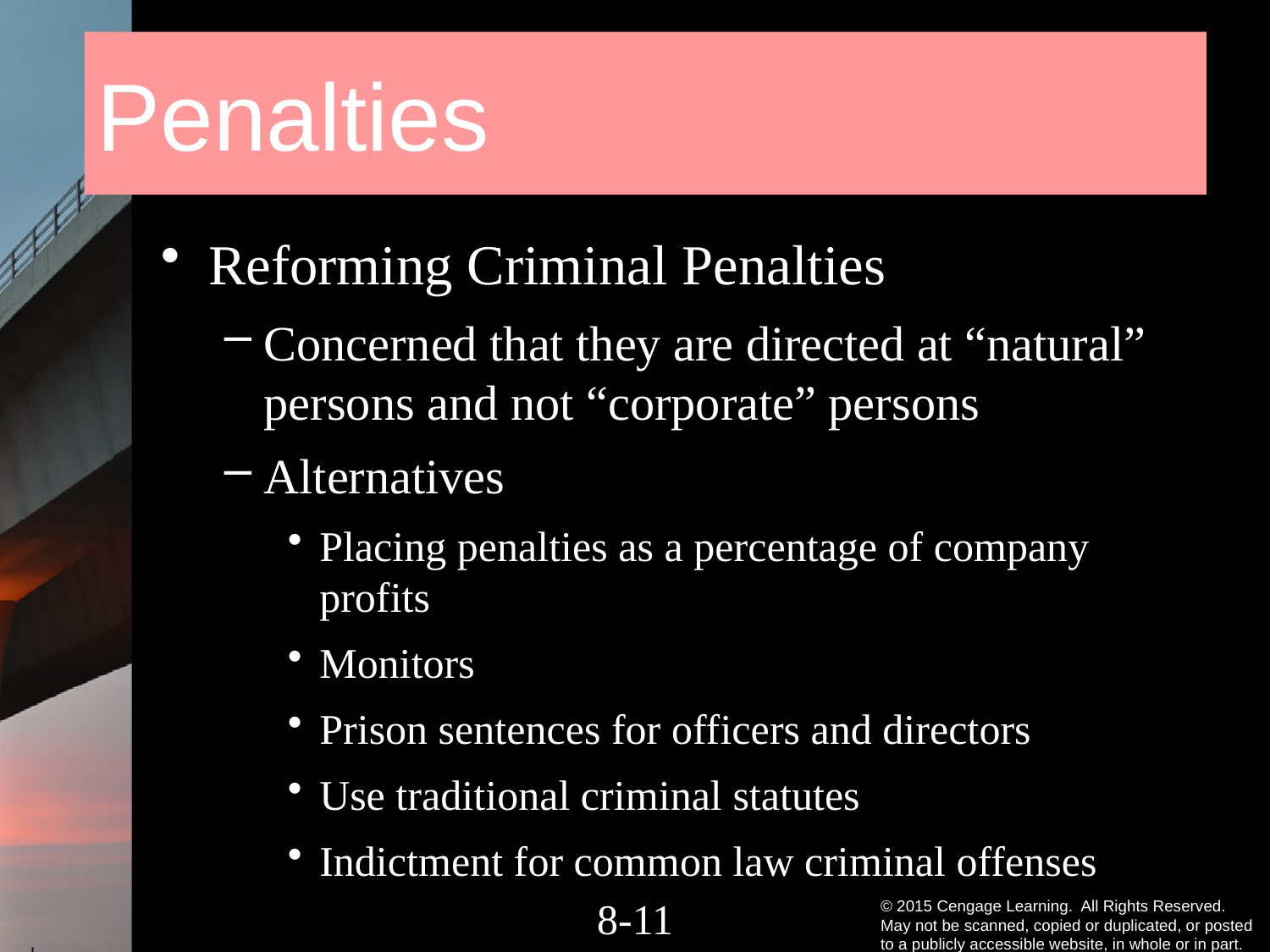

# Penalties
Reforming Criminal Penalties
Concerned that they are directed at “natural” persons and not “corporate” persons
Alternatives
Placing penalties as a percentage of company profits
Monitors
Prison sentences for officers and directors
Use traditional criminal statutes
Indictment for common law criminal offenses
8-11